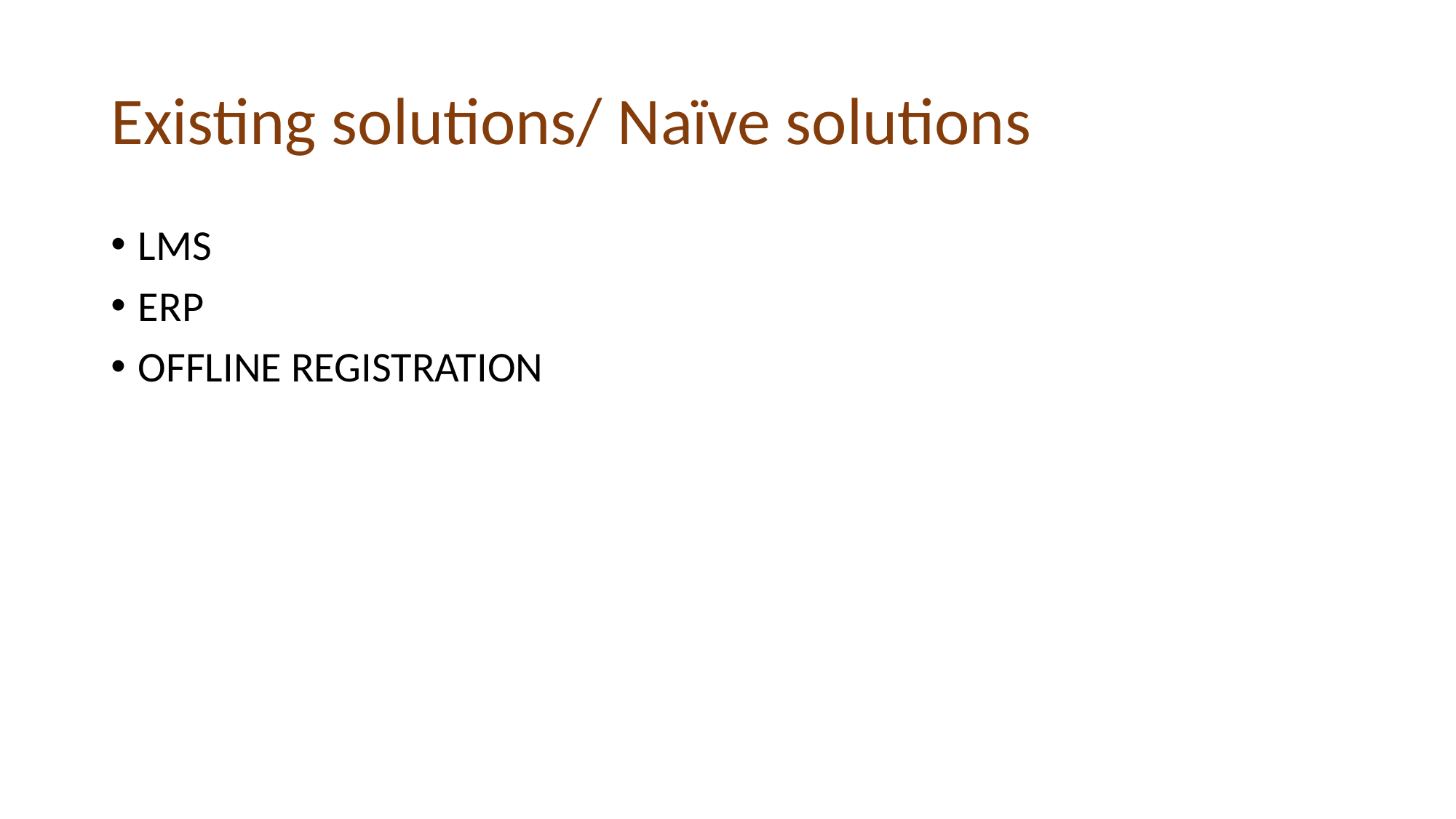

# Existing solutions/ Naïve solutions
LMS
ERP
OFFLINE REGISTRATION